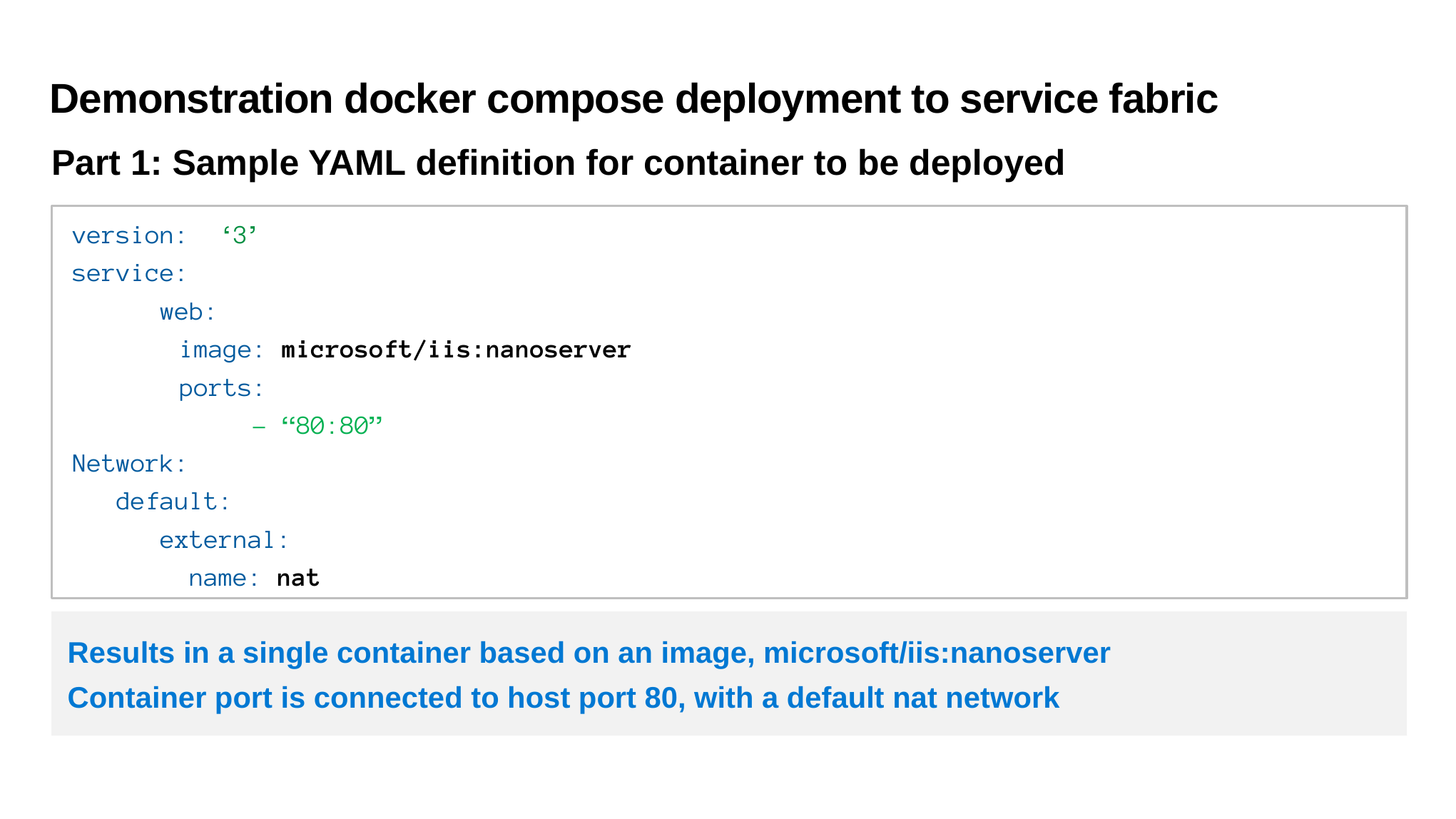

# Demonstration docker compose deployment to service fabric
Part 1: Sample YAML definition for container to be deployed
version:  ‘3’
service:
      web:
	image: microsoft/iis:nanoserver
	ports:
	     – “80:80”
Network:
   default:
      external:
        name: nat
Results in a single container based on an image, microsoft/iis:nanoserver
Container port is connected to host port 80, with a default nat network